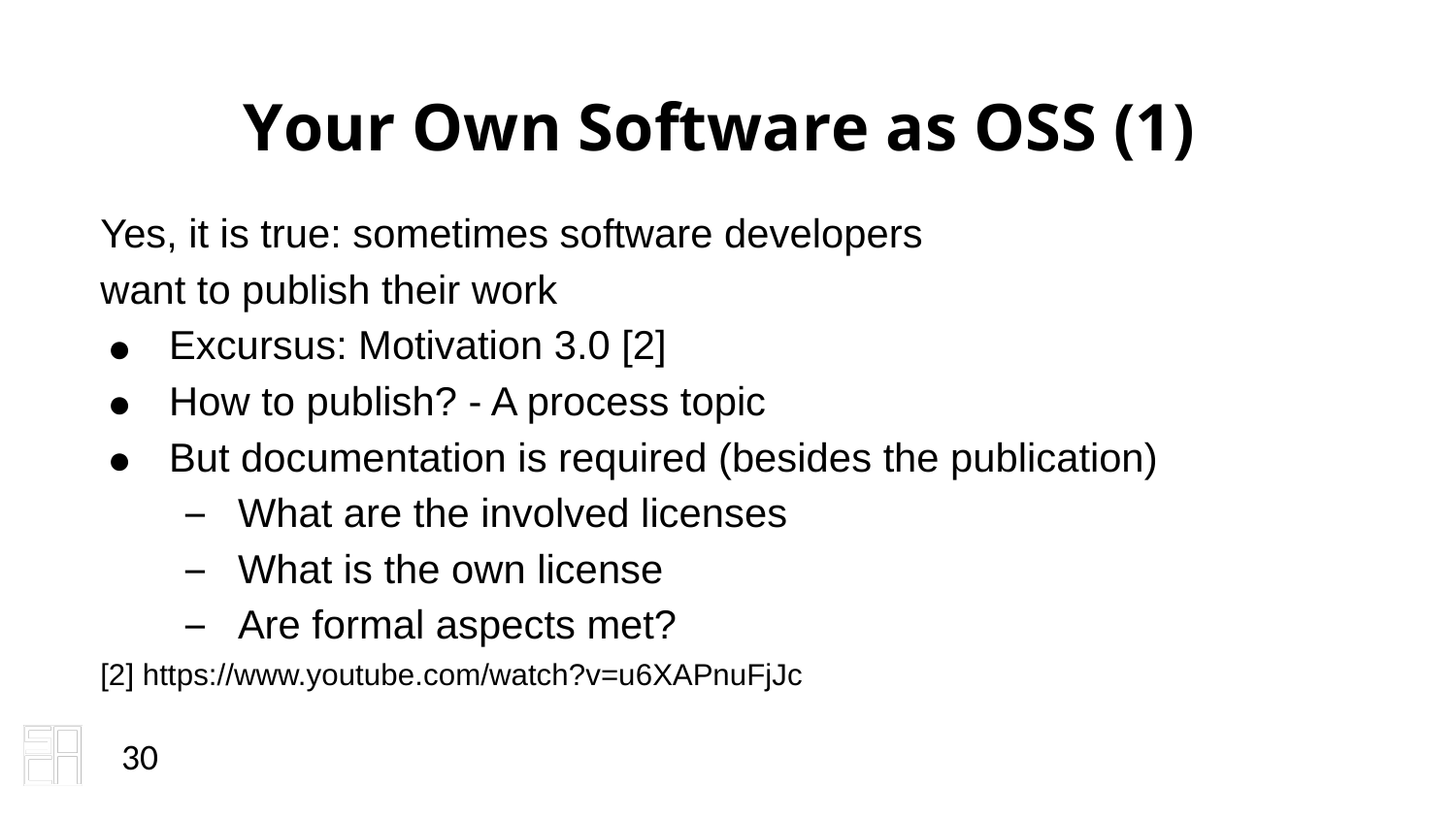

Your Own Software as OSS (1)
Yes, it is true: sometimes software developers
want to publish their work
Excursus: Motivation 3.0 [2]
How to publish? - A process topic
But documentation is required (besides the publication)
What are the involved licenses
What is the own license
Are formal aspects met?
[2] https://www.youtube.com/watch?v=u6XAPnuFjJc